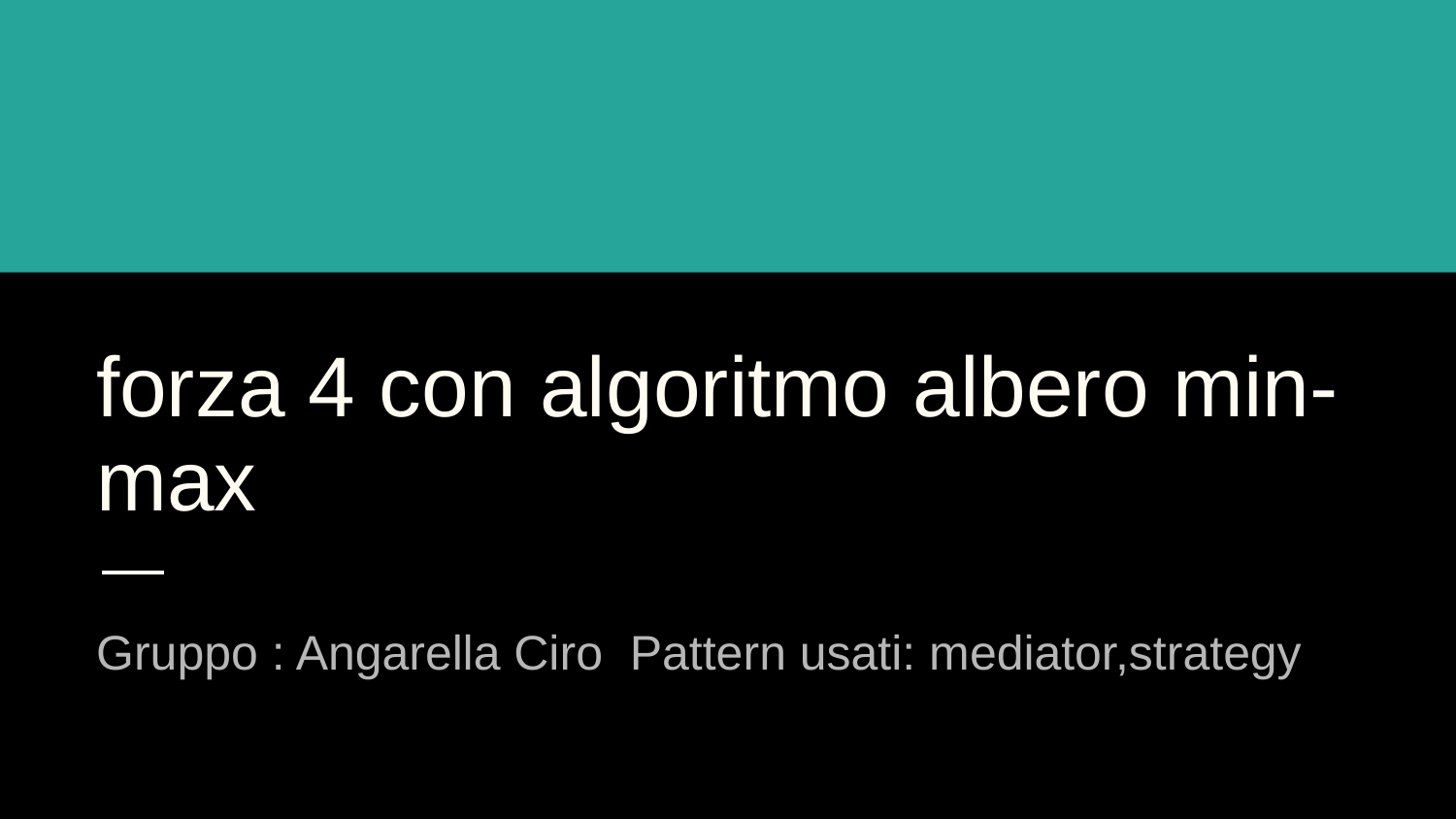

# forza 4 con algoritmo albero min-max
Gruppo : Angarella Ciro  Pattern usati: mediator,strategy